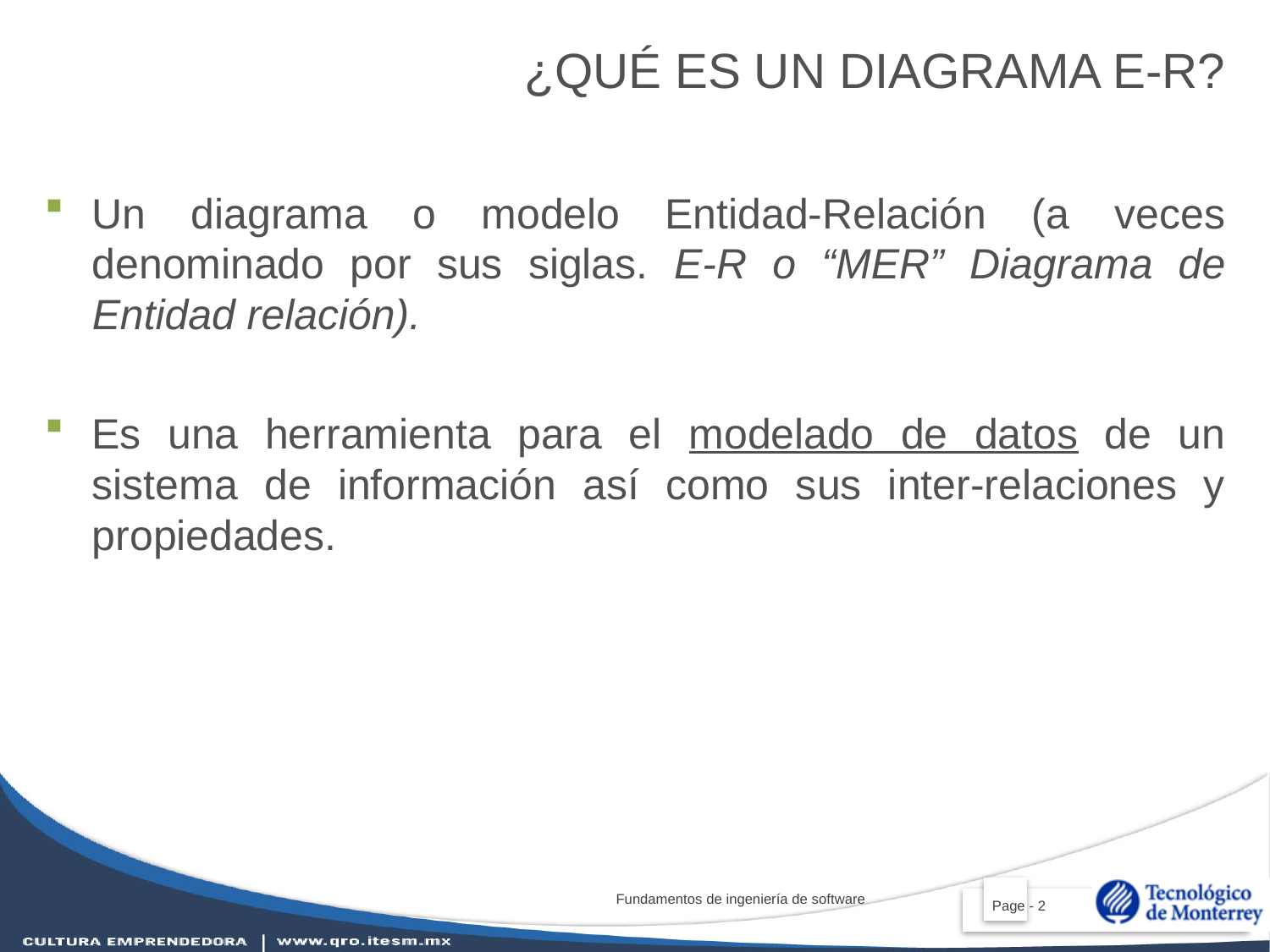

# ¿QUÉ ES UN DIAGRAMA E-R?
Un diagrama o modelo Entidad-Relación (a veces denominado por sus siglas. E-R o “MER” Diagrama de Entidad relación).

Es una herramienta para el modelado de datos de un sistema de información así como sus inter-relaciones y propiedades.